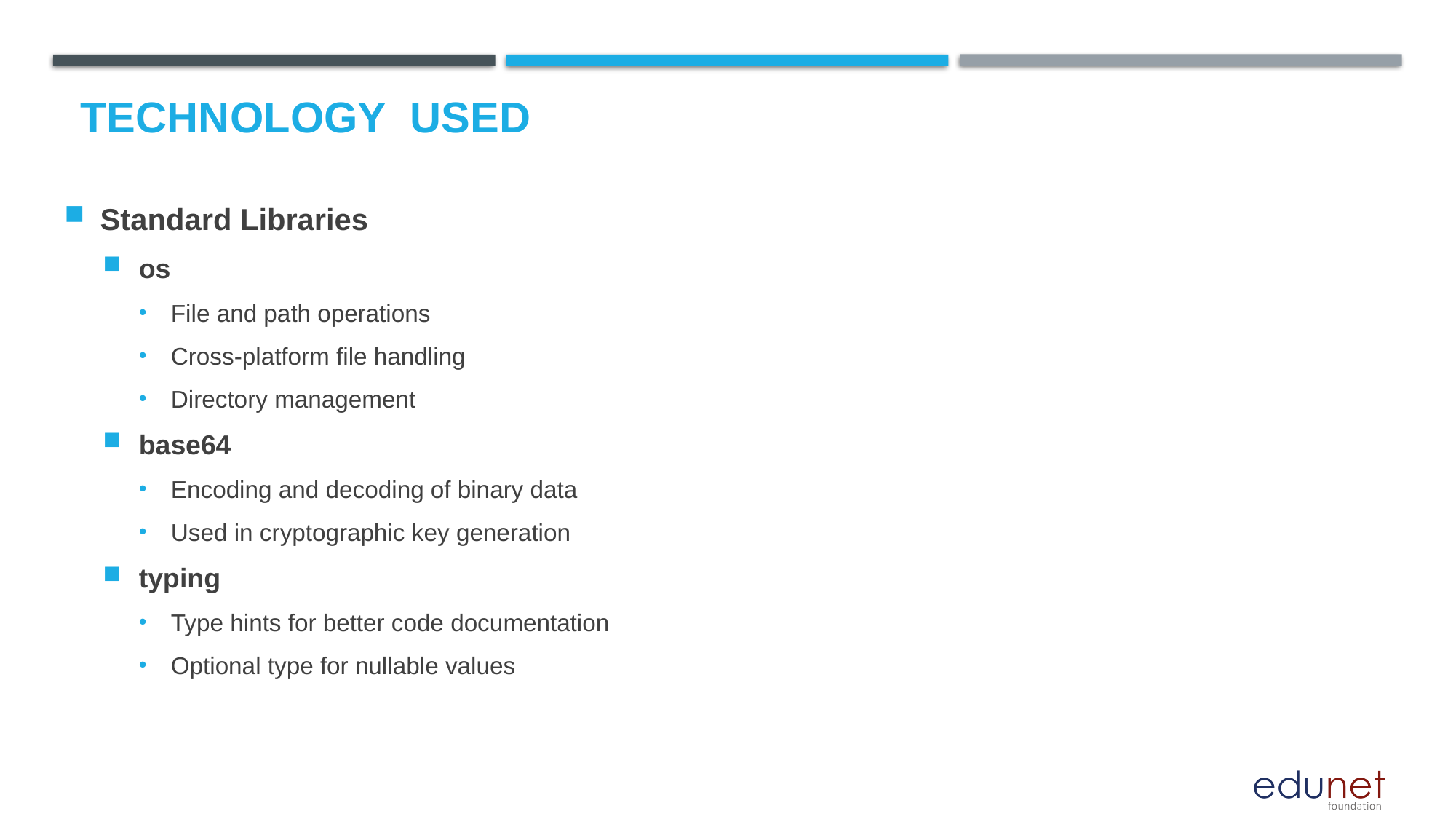

# Technology  used
Standard Libraries
os
File and path operations
Cross-platform file handling
Directory management
base64
Encoding and decoding of binary data
Used in cryptographic key generation
typing
Type hints for better code documentation
Optional type for nullable values